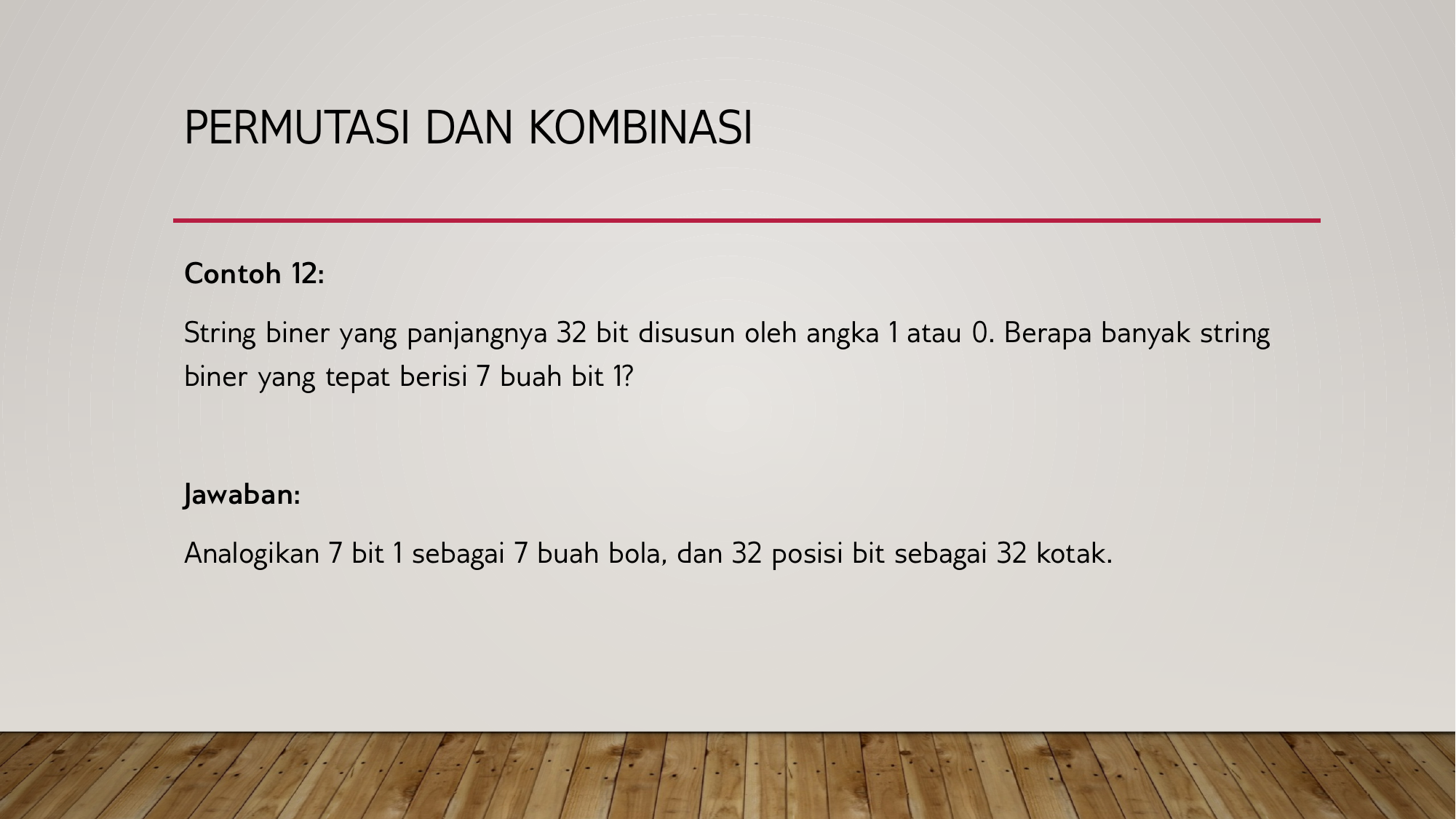

# PERMUTASI DAN KOMBINASI
Contoh 12:
String biner yang panjangnya 32 bit disusun oleh angka 1 atau 0. Berapa banyak string biner yang tepat berisi 7 buah bit 1?

Jawaban:
Analogikan 7 bit 1 sebagai 7 buah bola, dan 32 posisi bit sebagai 32 kotak.